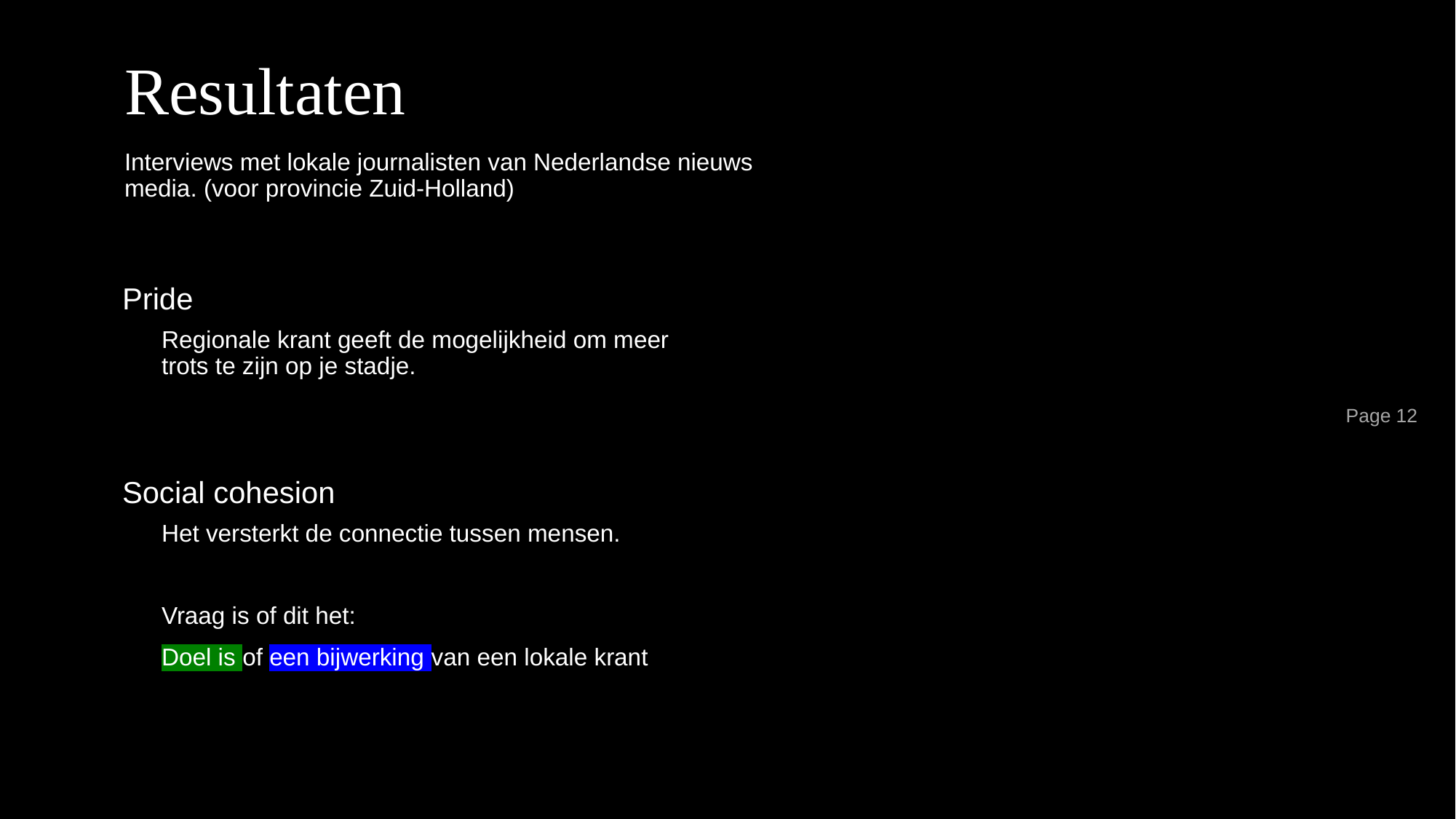

# Resultaten
Interviews met lokale journalisten van Nederlandse nieuws media. (voor provincie Zuid-Holland)
Pride
Regionale krant geeft de mogelijkheid om meer trots te zijn op je stadje.
Page 12
Social cohesion
Het versterkt de connectie tussen mensen.

Vraag is of dit het:
Doel is of een bijwerking van een lokale krant